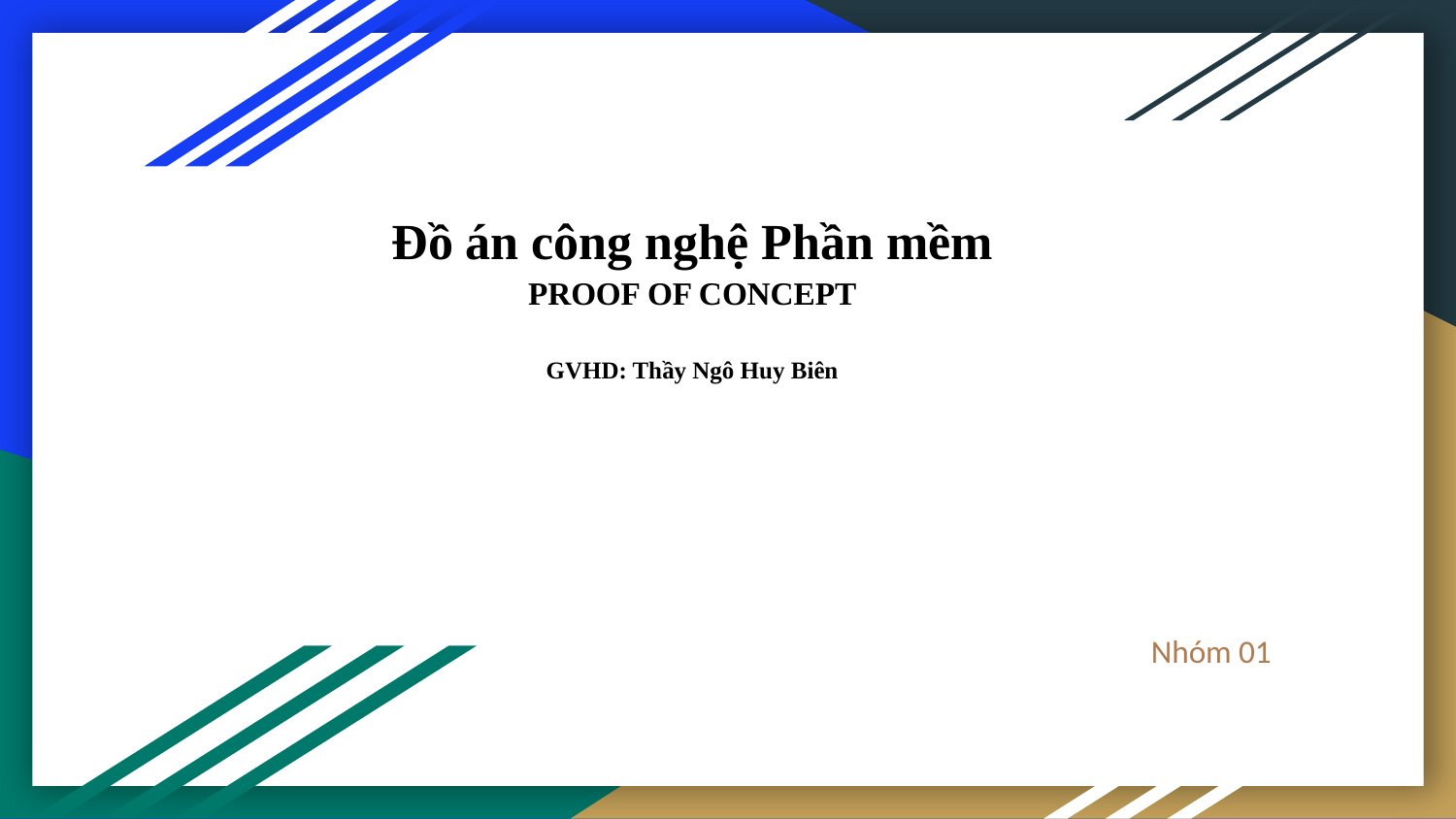

# Đồ án công nghệ Phần mềm
PROOF OF CONCEPT

GVHD: Thầy Ngô Huy Biên
Nhóm 01